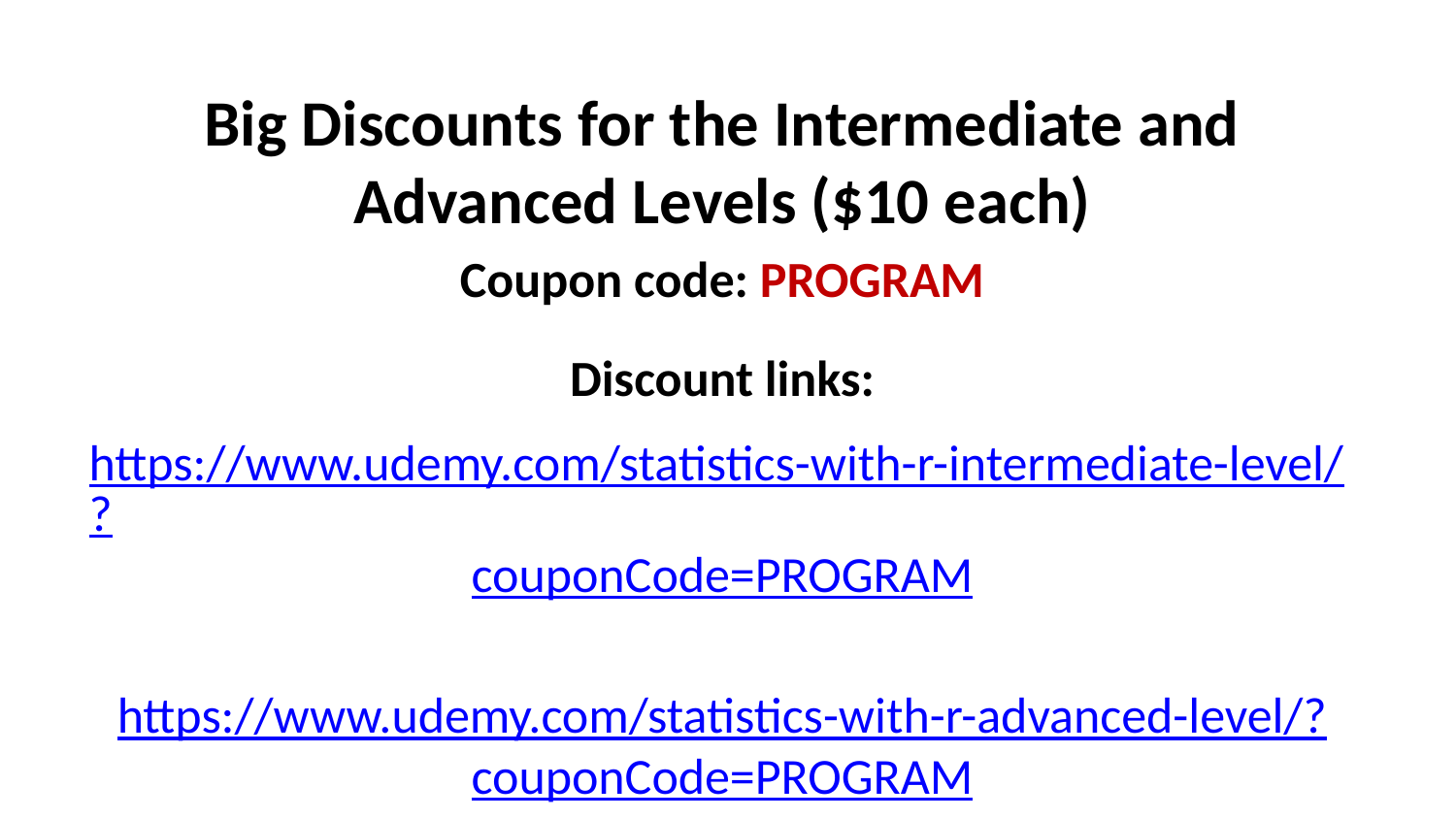

Big Discounts for the Intermediate and Advanced Levels ($10 each)
Coupon code: PROGRAM

Discount links:

https://www.udemy.com/statistics-with-r-intermediate-level/?couponCode=PROGRAM

https://www.udemy.com/statistics-with-r-advanced-level/?couponCode=PROGRAM